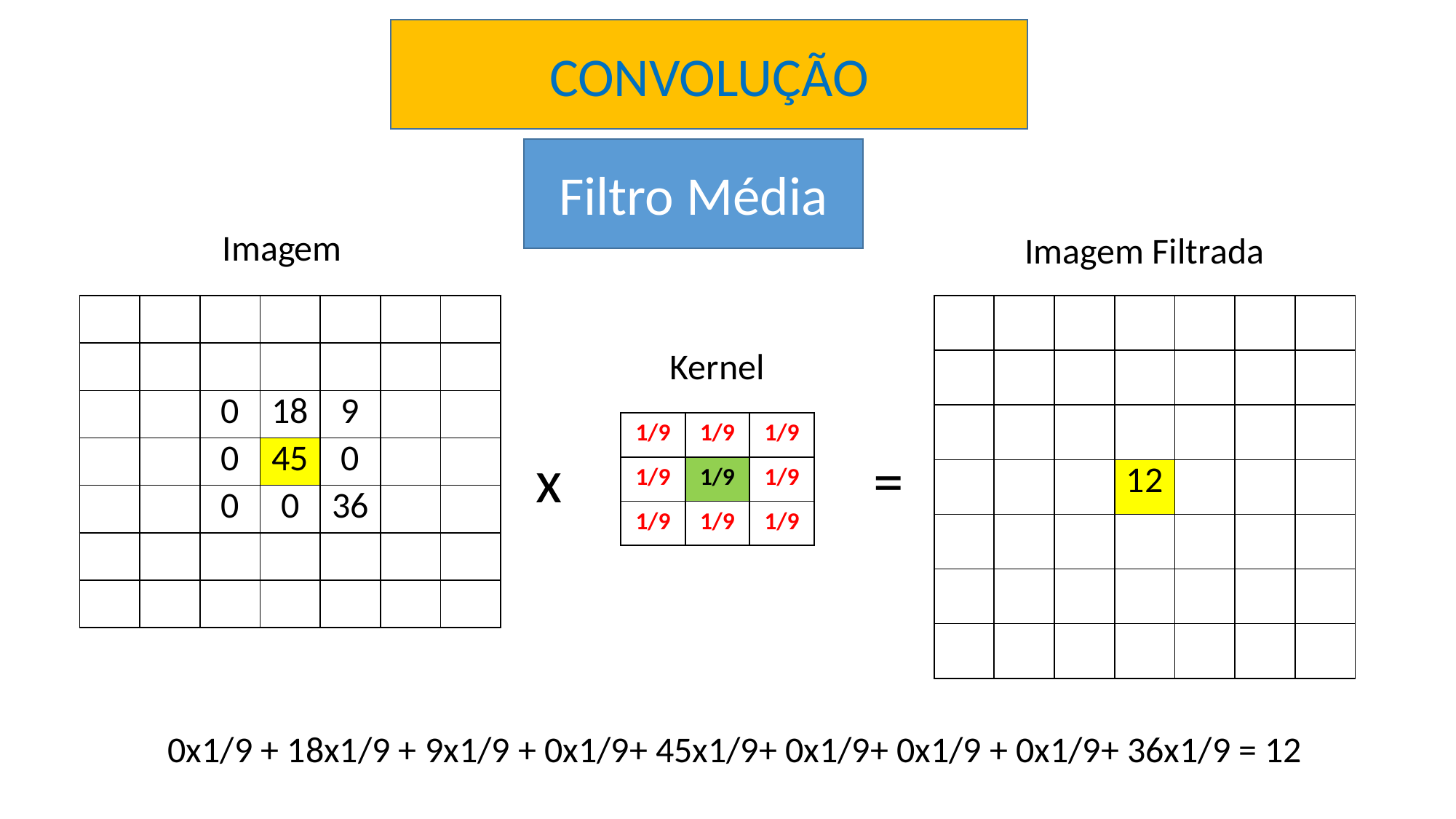

CONVOLUÇÃO
Filtro Média
Imagem
Imagem Filtrada
|  |  |  |  |  |  |  |
| --- | --- | --- | --- | --- | --- | --- |
|  |  |  |  |  |  |  |
|  |  | 0 | 18 | 9 |  |  |
|  |  | 0 | 45 | 0 |  |  |
|  |  | 0 | 0 | 36 |  |  |
|  |  |  |  |  |  |  |
|  |  |  |  |  |  |  |
|  |  |  |  |  |  |  |
| --- | --- | --- | --- | --- | --- | --- |
|  |  |  |  |  |  |  |
|  |  |  |  |  |  |  |
|  |  |  | 12 |  |  |  |
|  |  |  |  |  |  |  |
|  |  |  |  |  |  |  |
|  |  |  |  |  |  |  |
Kernel
| 1/9 | 1/9 | 1/9 |
| --- | --- | --- |
| 1/9 | 1/9 | 1/9 |
| 1/9 | 1/9 | 1/9 |
x
=
0x1/9 + 18x1/9 + 9x1/9 + 0x1/9+ 45x1/9+ 0x1/9+ 0x1/9 + 0x1/9+ 36x1/9 = 12